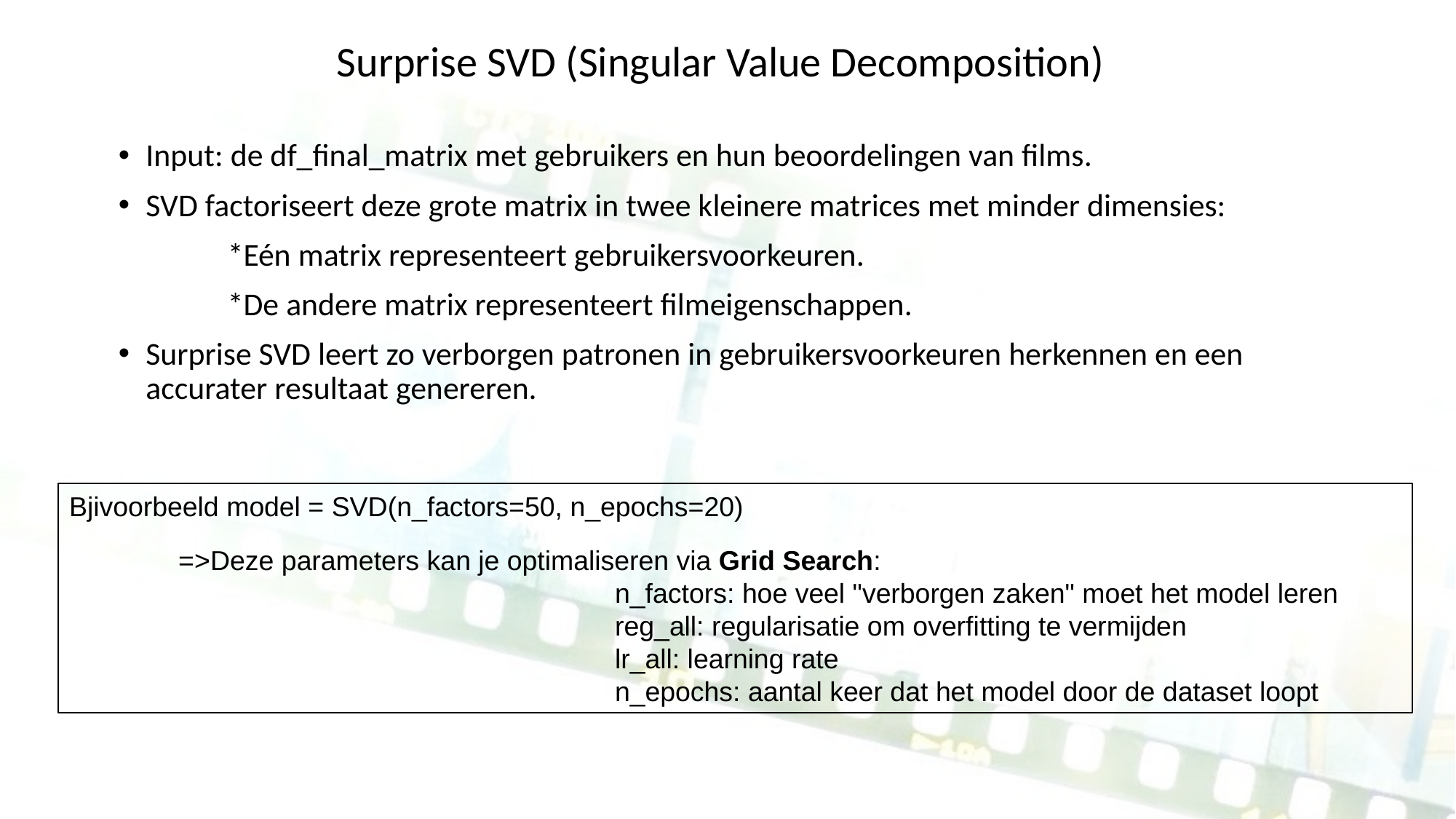

Surprise SVD (Singular Value Decomposition)
Input: de df_final_matrix met gebruikers en hun beoordelingen van films.
SVD factoriseert deze grote matrix in twee kleinere matrices met minder dimensies:
	*Eén matrix representeert gebruikersvoorkeuren.
	*De andere matrix representeert filmeigenschappen.
Surprise SVD leert zo verborgen patronen in gebruikersvoorkeuren herkennen en een accurater resultaat genereren.
Bjivoorbeeld model = SVD(n_factors=50, n_epochs=20)
	=>Deze parameters kan je optimaliseren via Grid Search:
	    				n_factors: hoe veel "verborgen zaken" moet het model leren
	     				reg_all: regularisatie om overfitting te vermijden
	     				lr_all: learning rate
	     				n_epochs: aantal keer dat het model door de dataset loopt